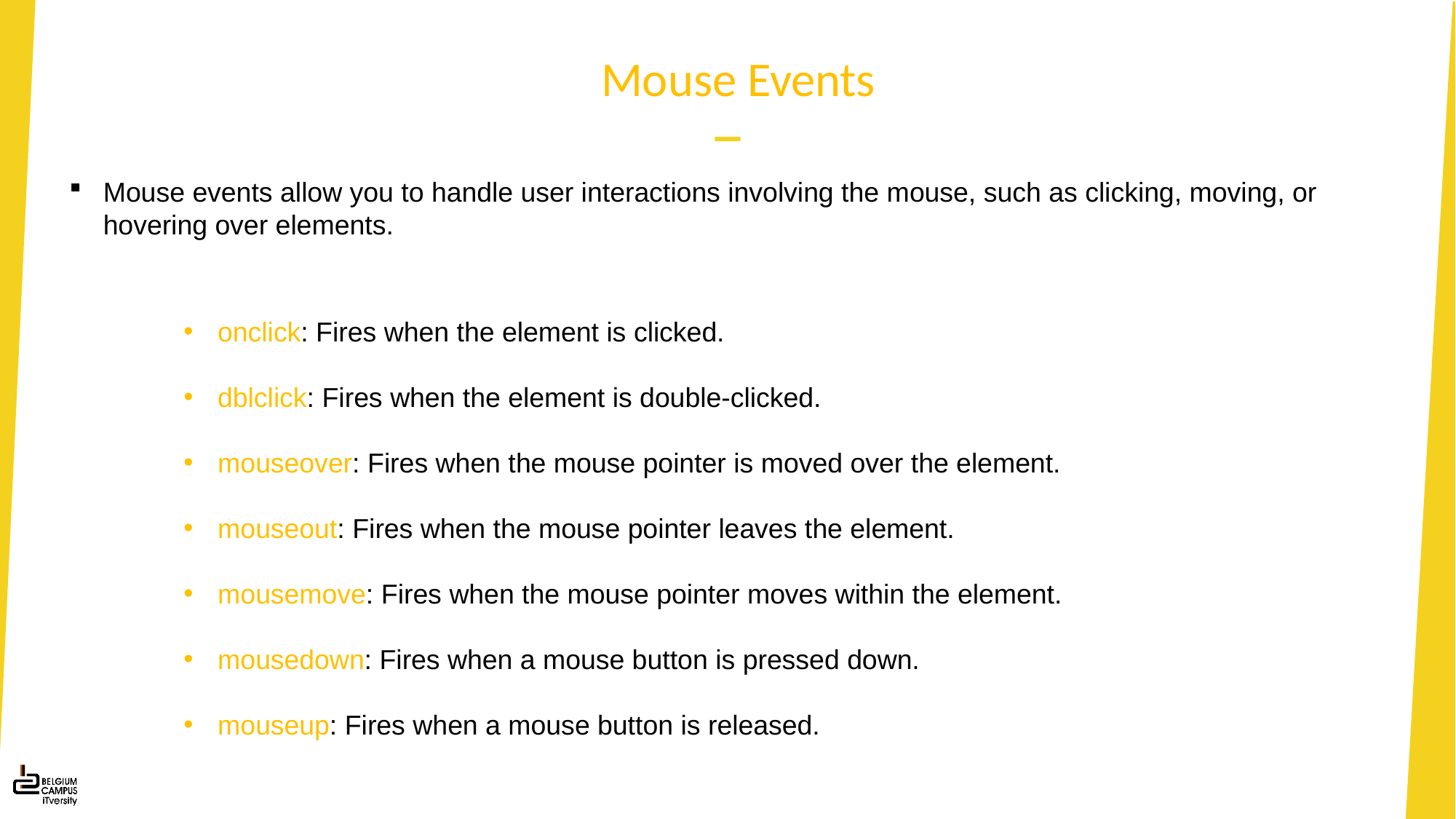

# Mouse Events
Mouse events allow you to handle user interactions involving the mouse, such as clicking, moving, or hovering over elements.
onclick: Fires when the element is clicked.

dblclick: Fires when the element is double-clicked.

mouseover: Fires when the mouse pointer is moved over the element.

mouseout: Fires when the mouse pointer leaves the element.

mousemove: Fires when the mouse pointer moves within the element.

mousedown: Fires when a mouse button is pressed down.

mouseup: Fires when a mouse button is released.